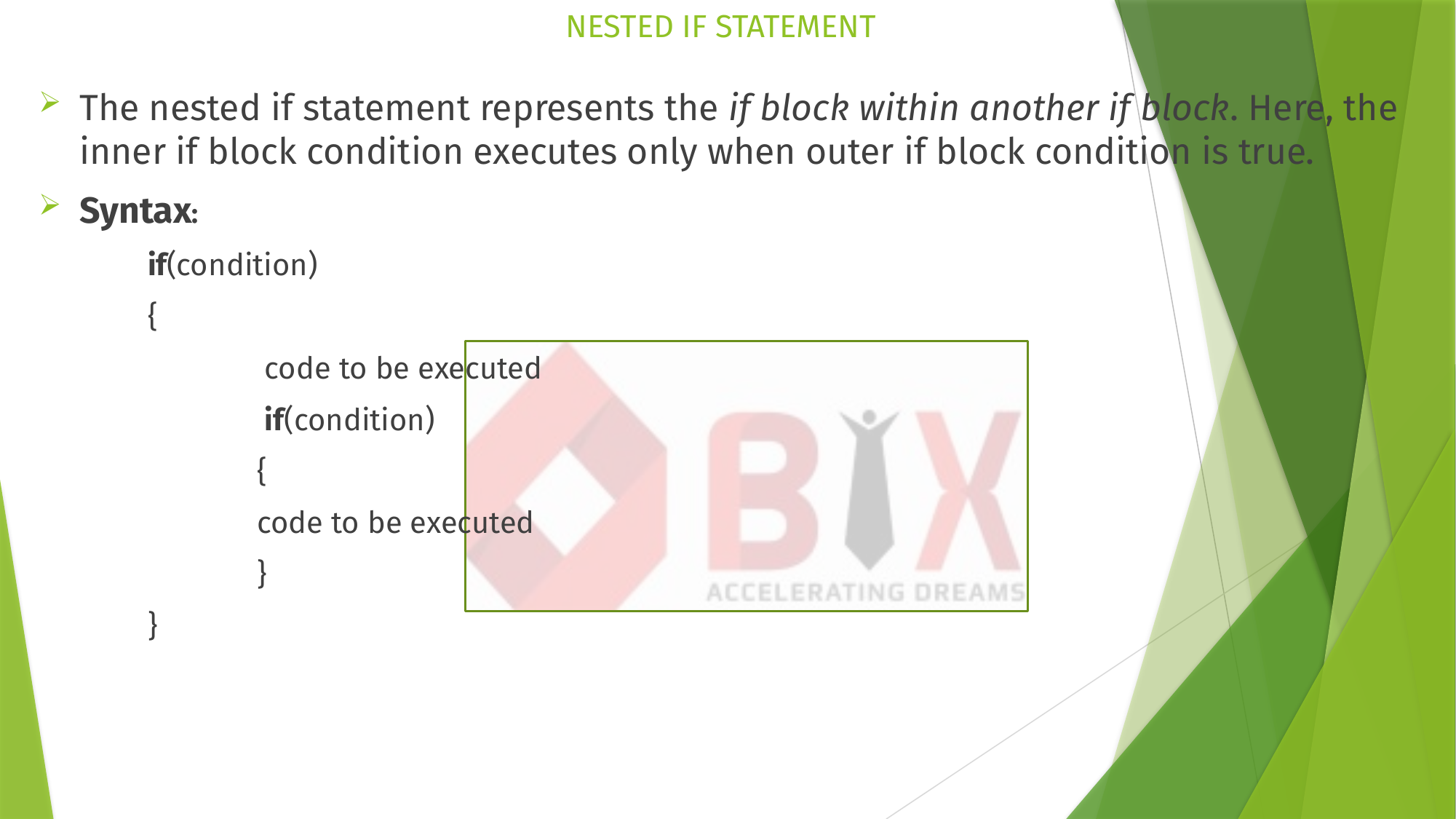

# NESTED IF STATEMENT
The nested if statement represents the if block within another if block. Here, the inner if block condition executes only when outer if block condition is true.
Syntax:
	if(condition)
	{
		 code to be executed
		 if(condition)
		{
             		code to be executed
		}
	}